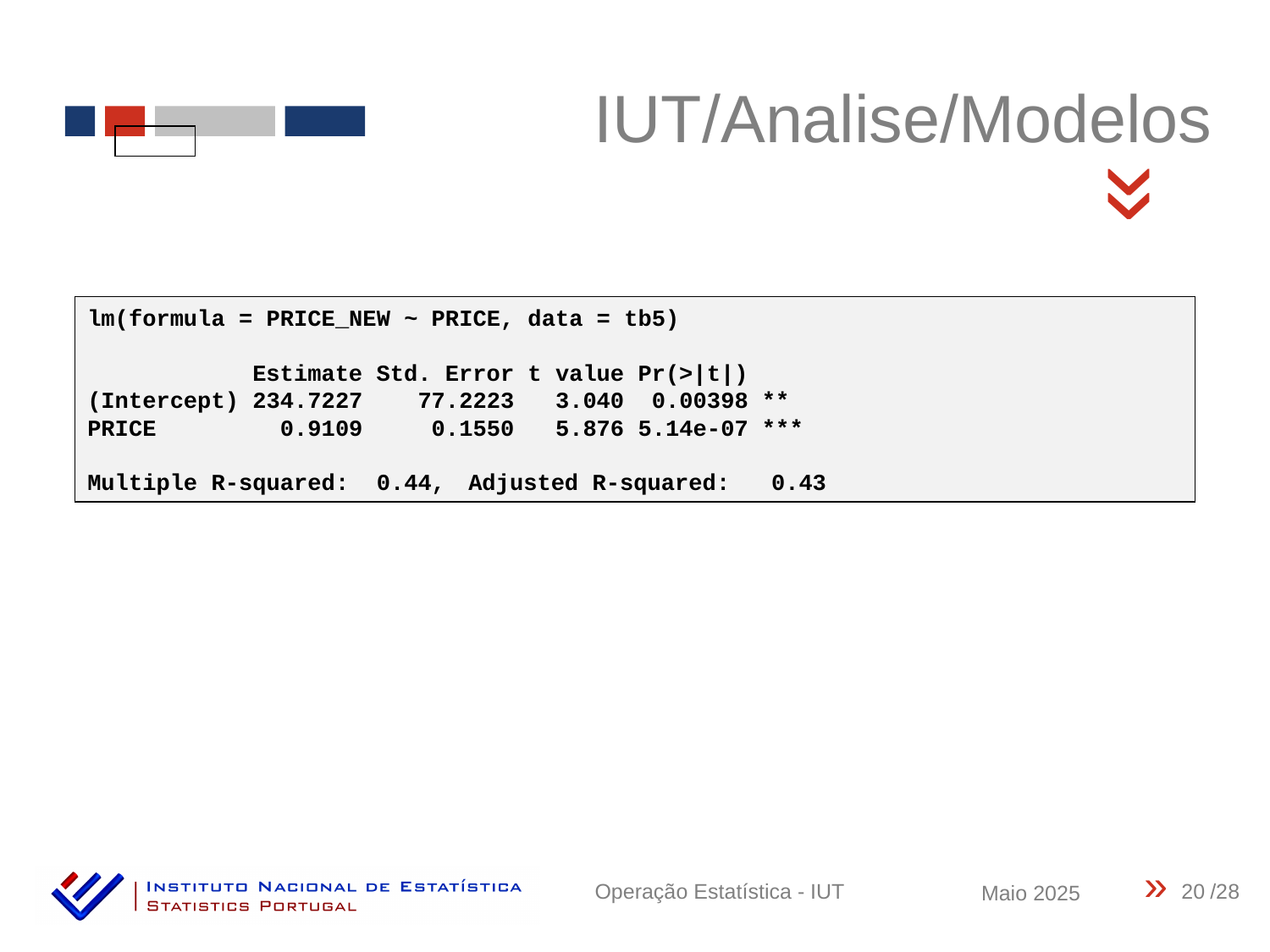

IUT/Analise/Modelos
«
lm(formula = PRICE_NEW ~ PRICE, data = tb5)

            Estimate Std. Error t value Pr(>|t|)
(Intercept) 234.7227    77.2223   3.040  0.00398 **
PRICE         0.9109     0.1550   5.876 5.14e-07 ***

Multiple R-squared:  0.44,	Adjusted R-squared:   0.43
20